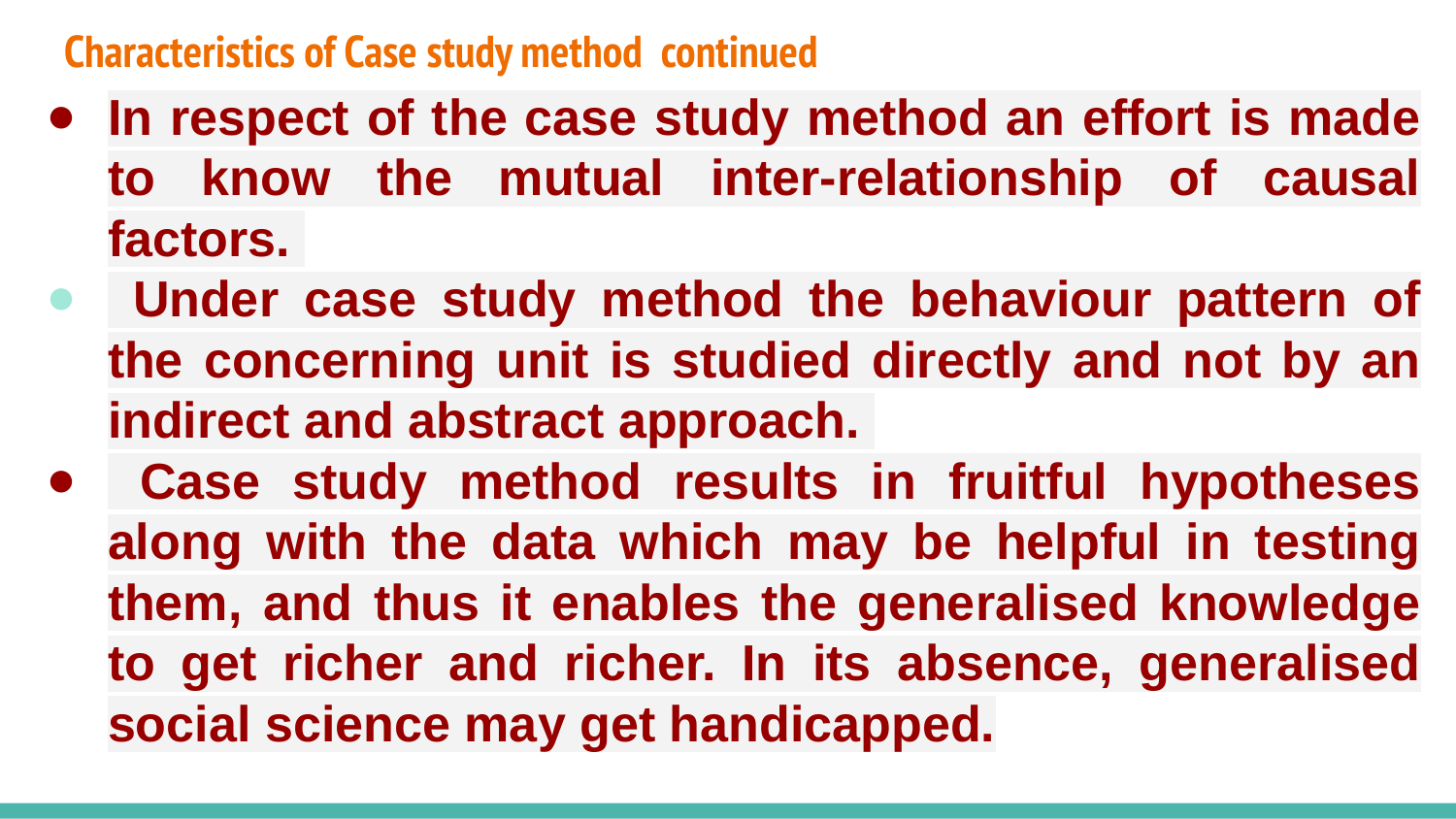

# Characteristics of Case study method  continued
In respect of the case study method an effort is made to know the mutual inter-relationship of causal factors.
 Under case study method the behaviour pattern of the concerning unit is studied directly and not by an indirect and abstract approach.
 Case study method results in fruitful hypotheses along with the data which may be helpful in testing them, and thus it enables the generalised knowledge to get richer and richer. In its absence, generalised social science may get handicapped.